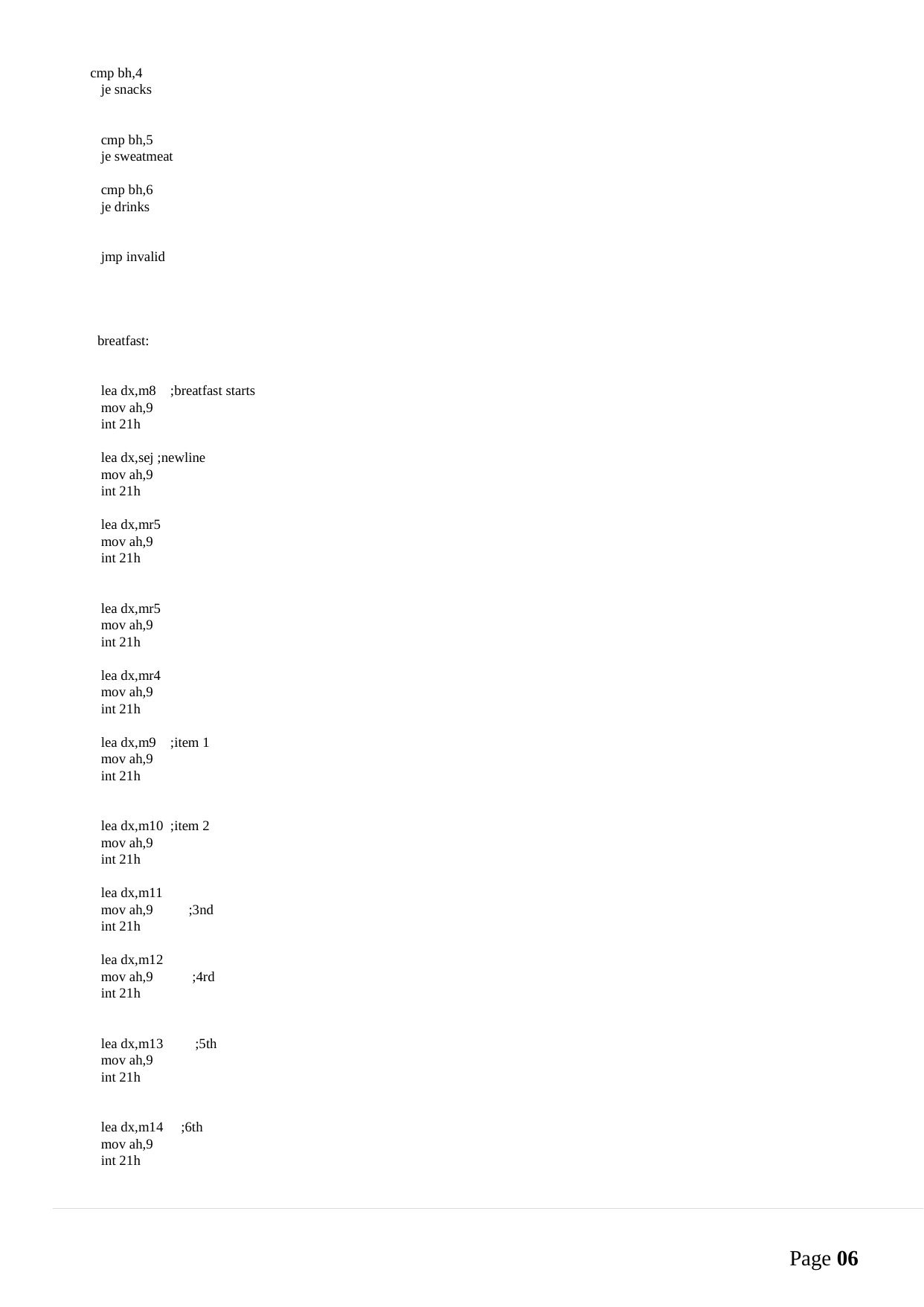

cmp bh,4
    je snacks

    cmp bh,5
    je sweatmeat

    cmp bh,6
    je drinks

    jmp invalid

   breatfast:

    lea dx,m8    ;breatfast starts
    mov ah,9
    int 21h

    lea dx,sej ;newline
    mov ah,9
    int 21h

    lea dx,mr5
    mov ah,9
    int 21h

    lea dx,mr5
    mov ah,9
    int 21h

    lea dx,mr4
    mov ah,9
    int 21h

    lea dx,m9    ;item 1
    mov ah,9
    int 21h

    lea dx,m10  ;item 2
    mov ah,9
    int 21h

    lea dx,m11
    mov ah,9          ;3nd
    int 21h

    lea dx,m12
    mov ah,9           ;4rd
    int 21h

    lea dx,m13         ;5th
    mov ah,9
    int 21h

    lea dx,m14     ;6th
    mov ah,9
    int 21h

Page 06